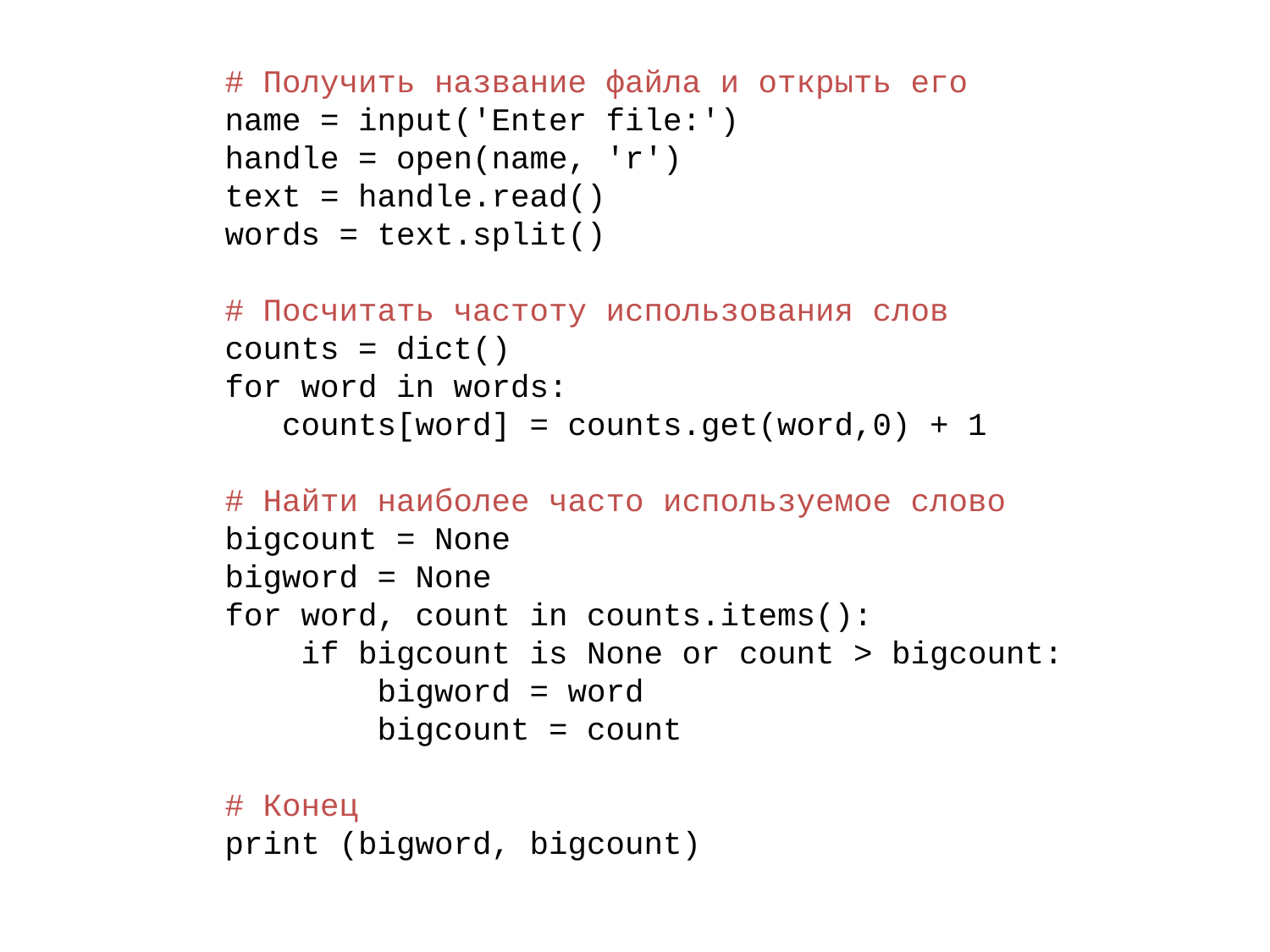

# Получить название файла и открыть его
name = input('Enter file:')
handle = open(name, 'r')
text = handle.read()
words = text.split()

# Посчитать частоту использования слов
counts = dict()
for word in words:
   counts[word] = counts.get(word,0) + 1

# Найти наиболее часто используемое слово
bigcount = None
bigword = None
for word, count in counts.items():
    if bigcount is None or count > bigcount:
        bigword = word
        bigcount = count

# Конец
print (bigword, bigcount)